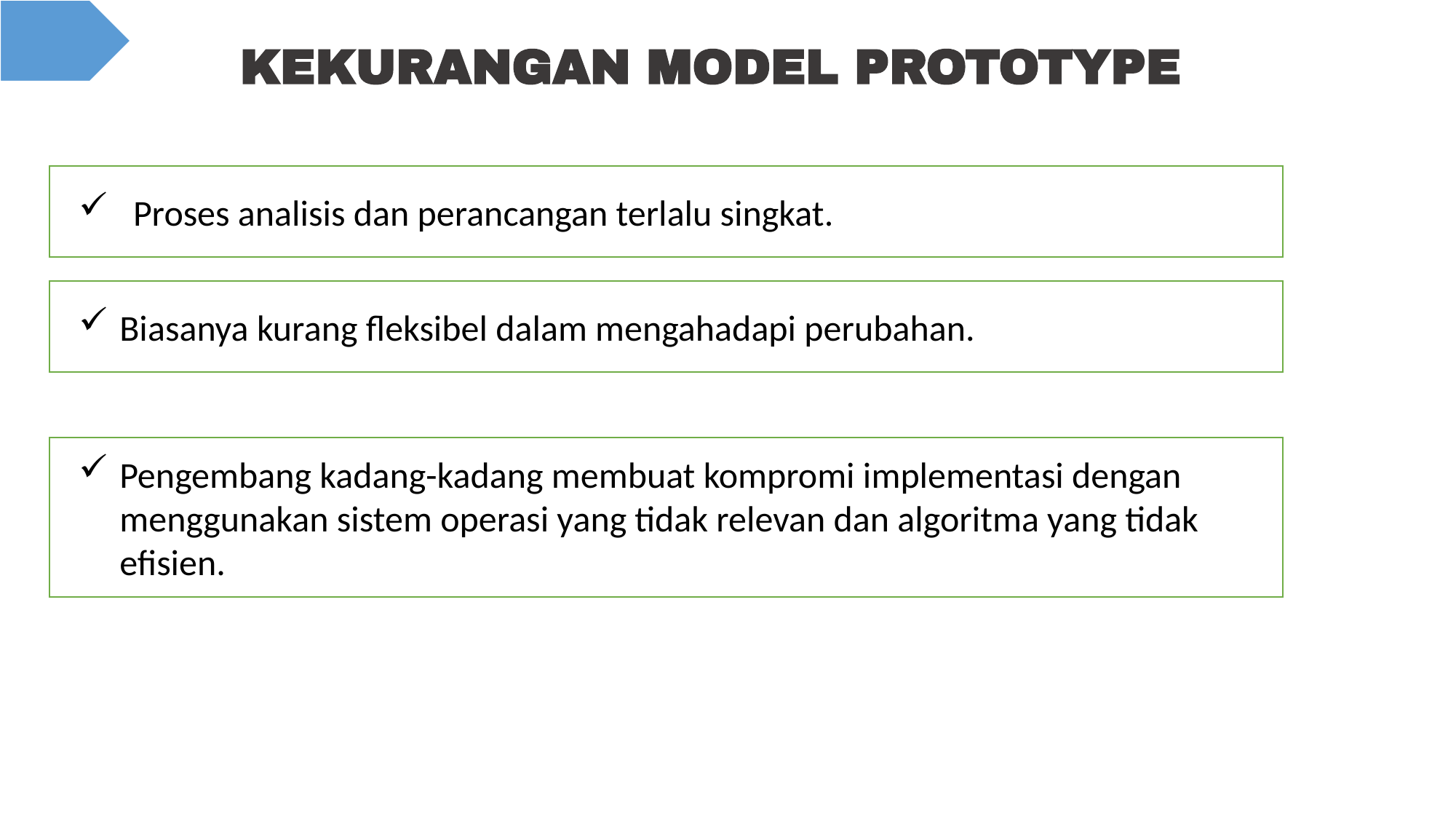

# KEKURANGAN MODEL PROTOTYPE
Proses analisis dan perancangan terlalu singkat.
Biasanya kurang fleksibel dalam mengahadapi perubahan.
Pengembang kadang-kadang membuat kompromi implementasi dengan menggunakan sistem operasi yang tidak relevan dan algoritma yang tidak efisien.